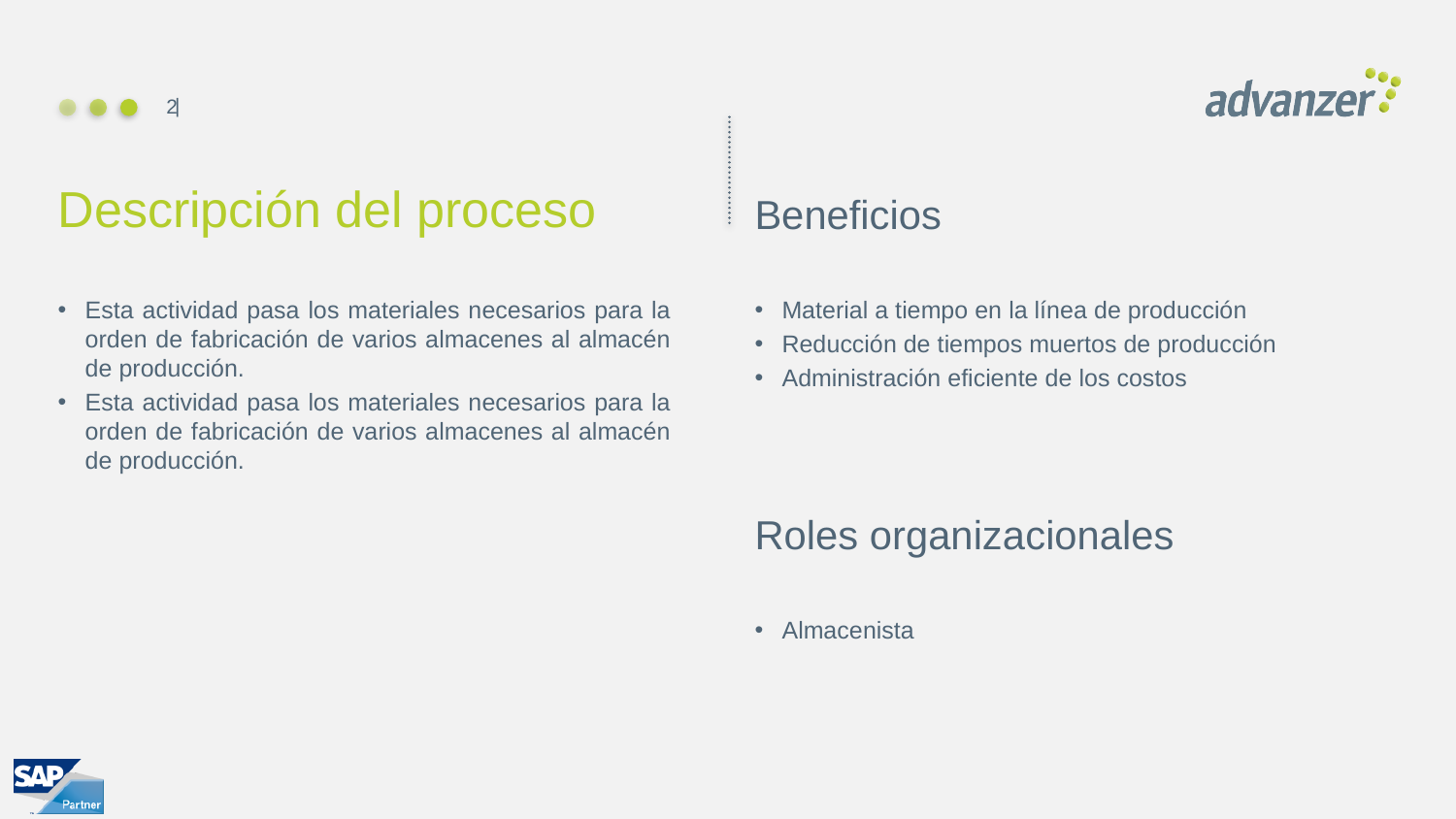

2
Beneficios
# Descripción del proceso
Esta actividad pasa los materiales necesarios para la orden de fabricación de varios almacenes al almacén de producción.
Esta actividad pasa los materiales necesarios para la orden de fabricación de varios almacenes al almacén de producción.
Material a tiempo en la línea de producción
Reducción de tiempos muertos de producción
Administración eficiente de los costos
Roles organizacionales
Almacenista